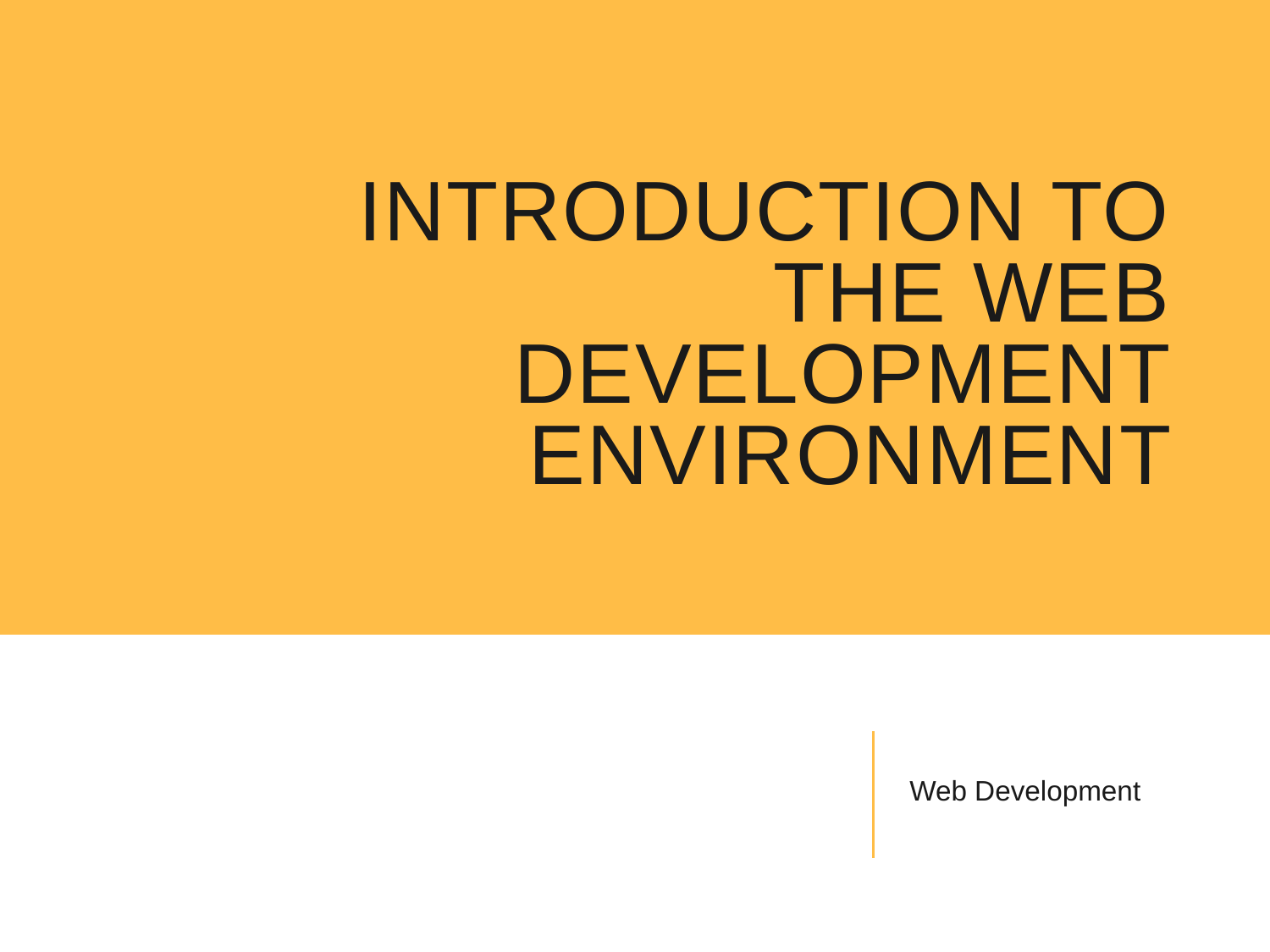

# Introduction to the Web Development Environment
Web Development